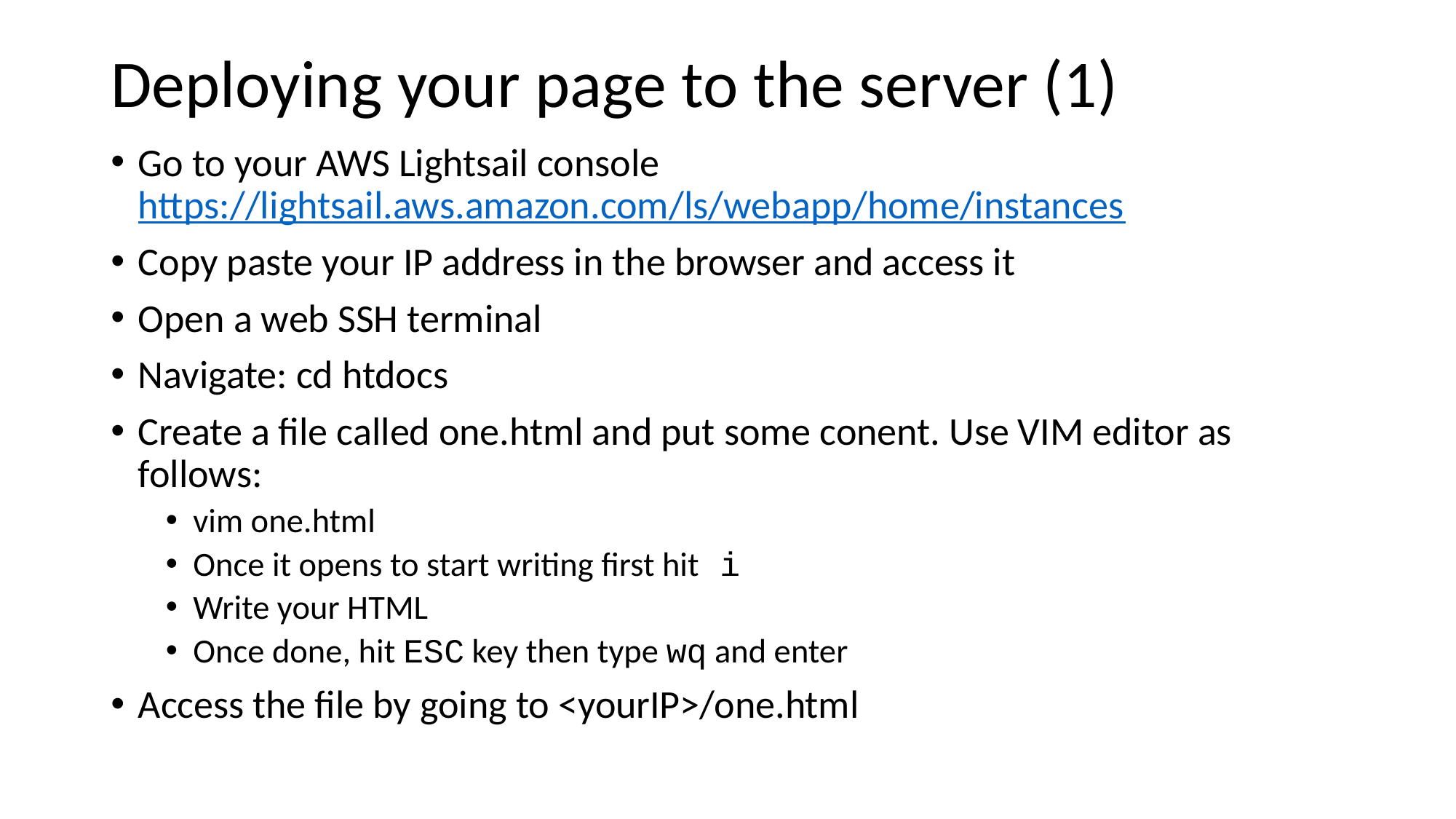

# Deploying your page to the server (1)
Go to your AWS Lightsail console https://lightsail.aws.amazon.com/ls/webapp/home/instances
Copy paste your IP address in the browser and access it
Open a web SSH terminal
Navigate: cd htdocs
Create a file called one.html and put some conent. Use VIM editor as follows:
vim one.html
Once it opens to start writing first hit i
Write your HTML
Once done, hit ESC key then type wq and enter
Access the file by going to <yourIP>/one.html